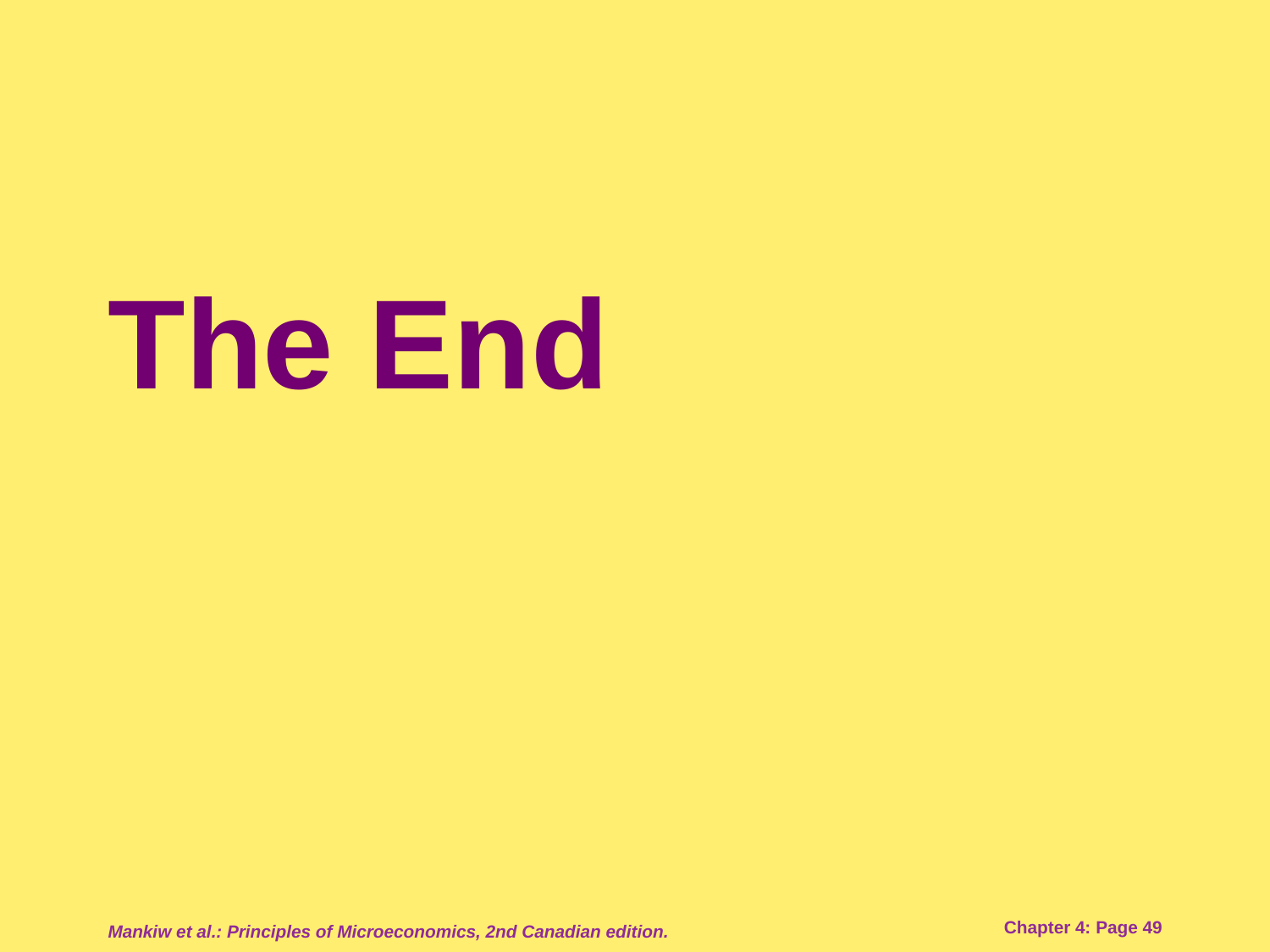

# The End
Mankiw et al.: Principles of Microeconomics, 2nd Canadian edition.
Chapter 4: Page 49